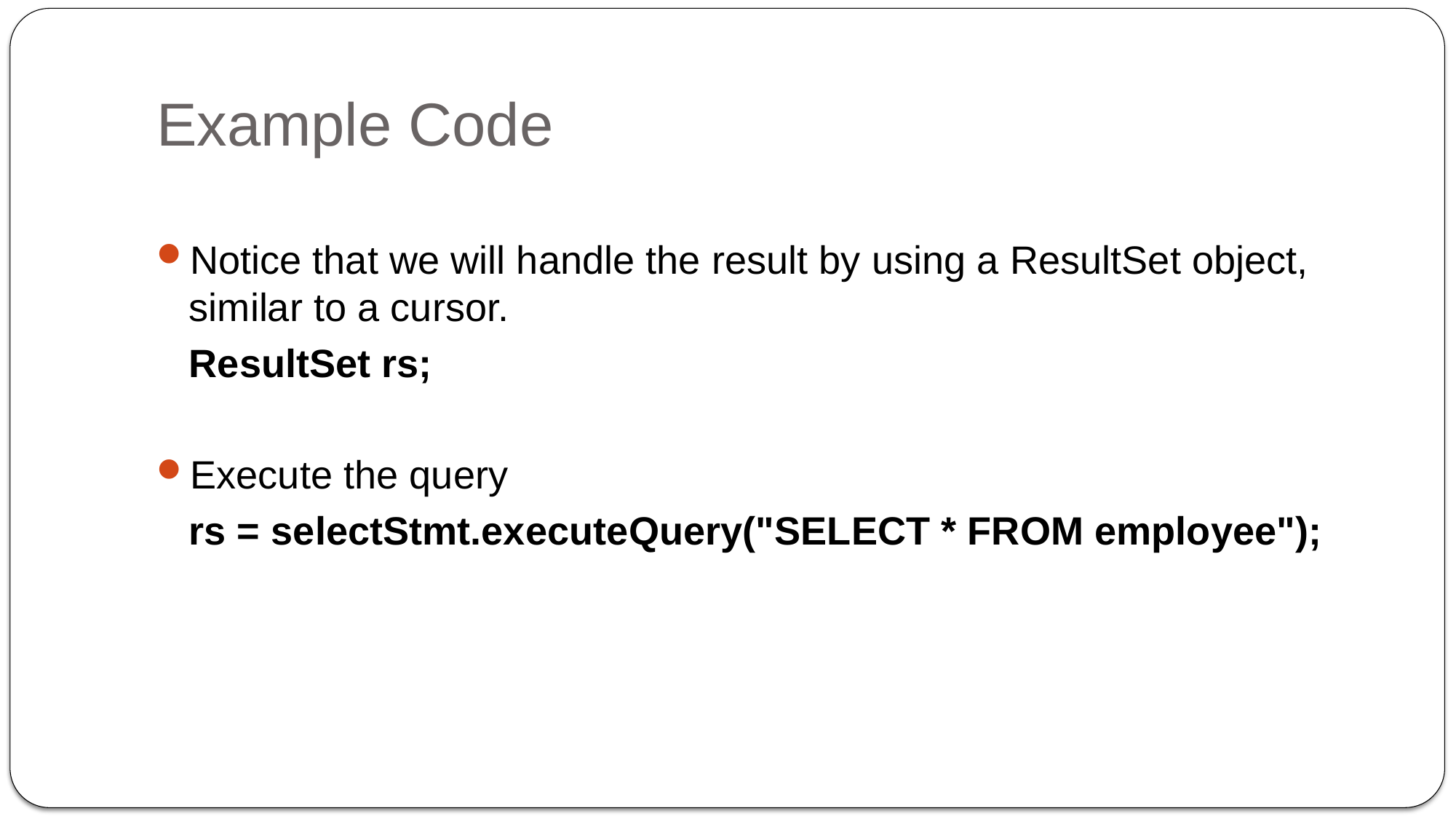

# Example Code

Notice that we will handle the result by using a ResultSet object, similar to a cursor.
	ResultSet rs;

Execute the query
	rs = selectStmt.executeQuery("SELECT * FROM employee");